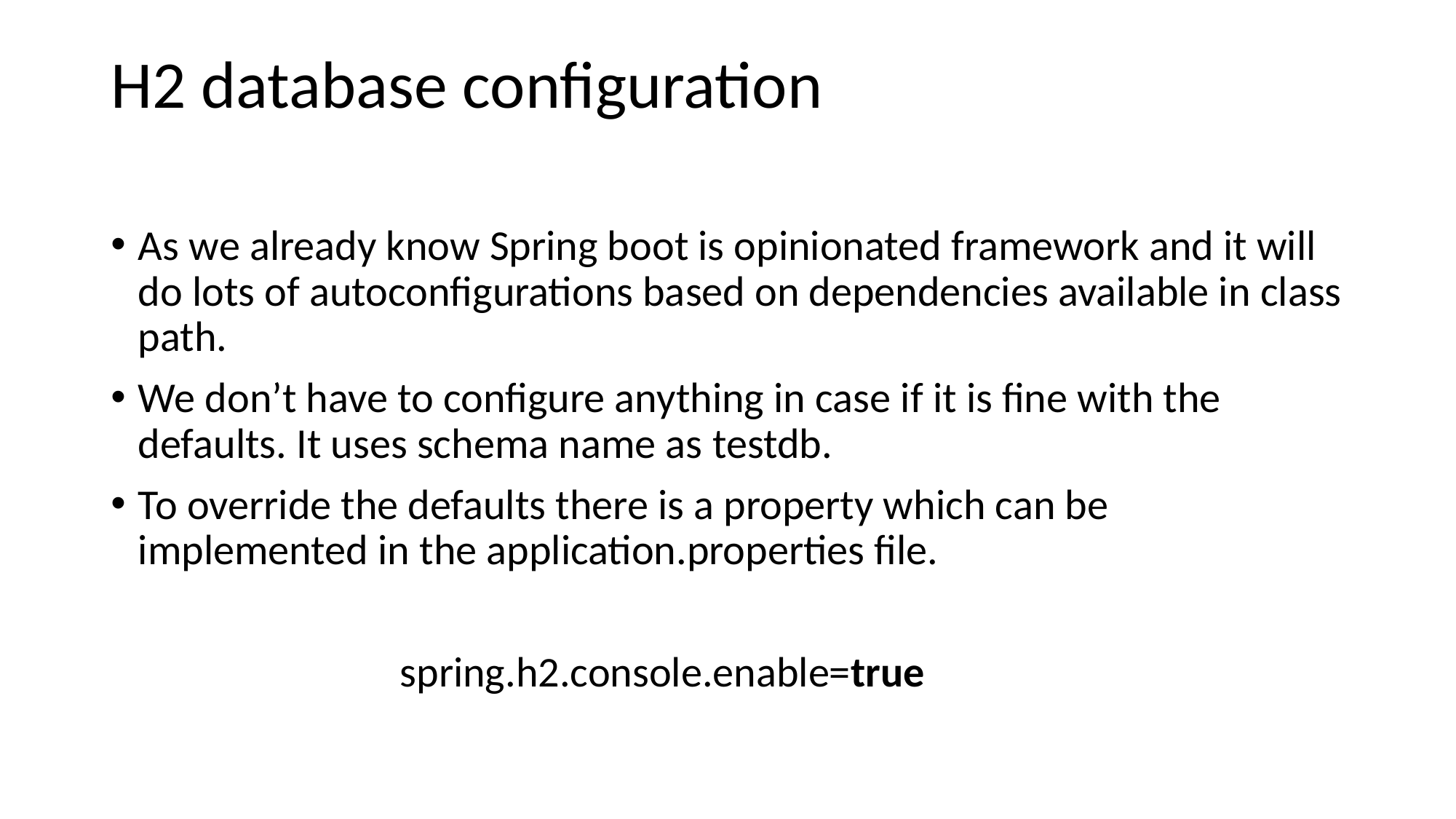

# H2 database configuration

As we already know Spring boot is opinionated framework and it will do lots of autoconfigurations based on dependencies available in class path.
We don’t have to configure anything in case if it is fine with the defaults. It uses schema name as testdb.
To override the defaults there is a property which can be implemented in the application.properties file.

                              spring.h2.console.enable=true